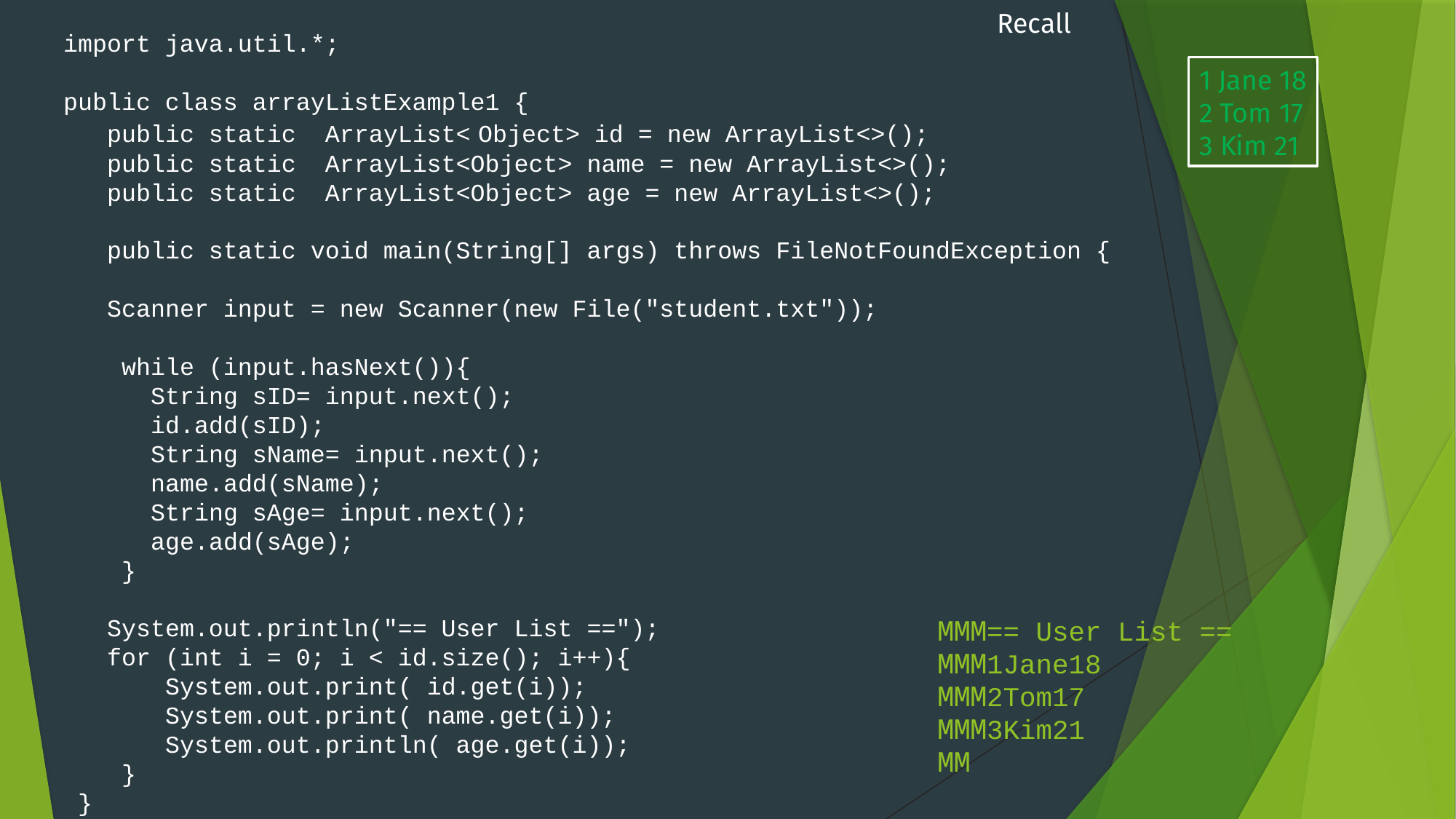

Recall
import java.util.*;

public class arrayListExample1 {
   public static  ArrayList< Object> id = new ArrayList<>();
   public static  ArrayList<Object> name = new ArrayList<>();
   public static  ArrayList<Object> age = new ArrayList<>();

   public static void main(String[] args) throws FileNotFoundException {

   Scanner input = new Scanner(new File("student.txt"));

    while (input.hasNext()){
      String sID= input.next();
      id.add(sID);
      String sName= input.next();
      name.add(sName);
      String sAge= input.next();
      age.add(sAge);
    }

   System.out.println("== User List ==");
   for (int i = 0; i < id.size(); i++){
       System.out.print( id.get(i));
       System.out.print( name.get(i));
       System.out.println( age.get(i));
    }
 }
}
1 Jane 18
2 Tom 17
3 Kim 21
MMM== User List ==
MMM1Jane18
MMM2Tom17
MMM3Kim21
MM